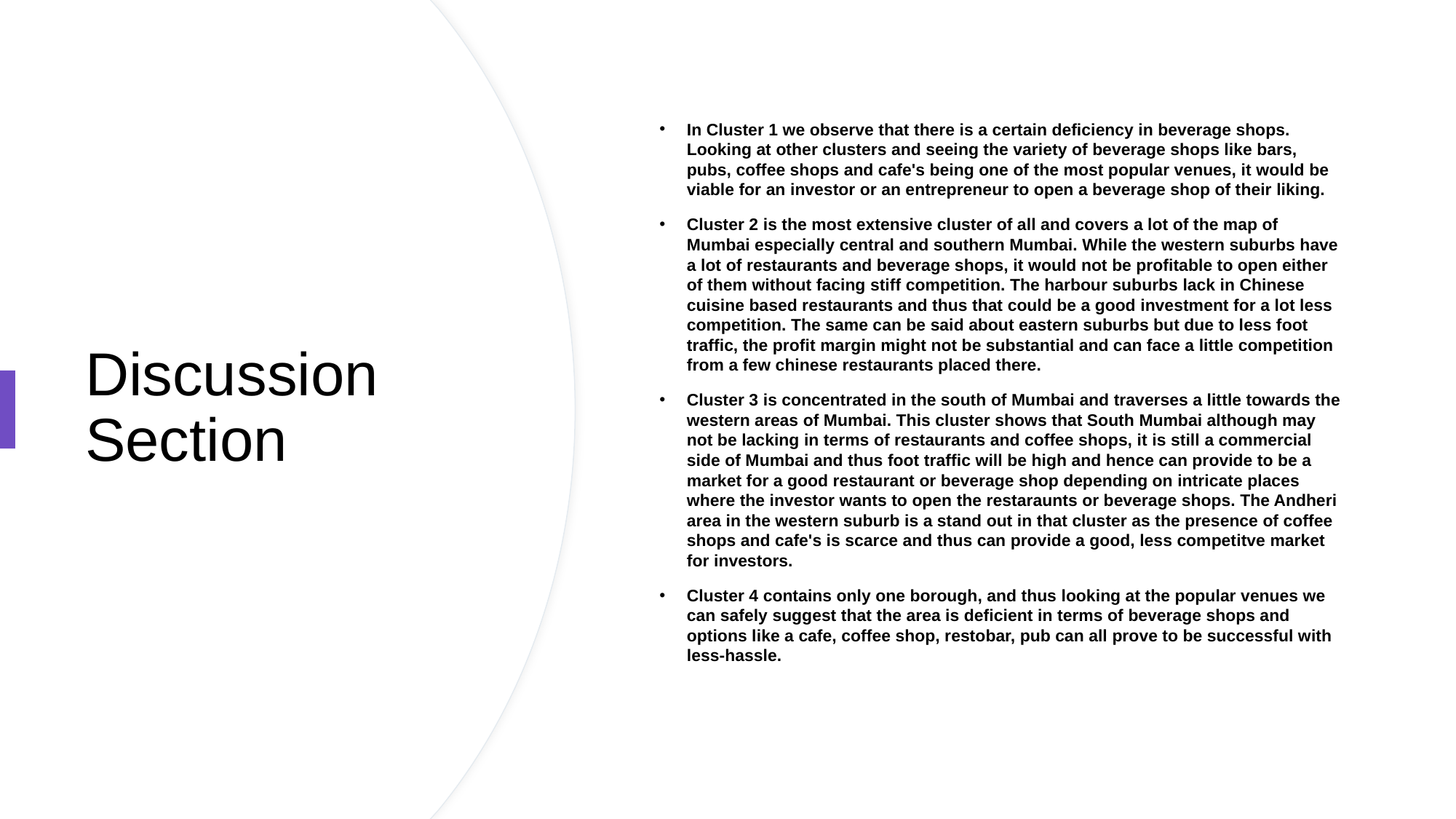

In Cluster 1 we observe that there is a certain deficiency in beverage shops. Looking at other clusters and seeing the variety of beverage shops like bars, pubs, coffee shops and cafe's being one of the most popular venues, it would be viable for an investor or an entrepreneur to open a beverage shop of their liking.
Cluster 2 is the most extensive cluster of all and covers a lot of the map of Mumbai especially central and southern Mumbai. While the western suburbs have a lot of restaurants and beverage shops, it would not be profitable to open either of them without facing stiff competition. The harbour suburbs lack in Chinese cuisine based restaurants and thus that could be a good investment for a lot less competition. The same can be said about eastern suburbs but due to less foot traffic, the profit margin might not be substantial and can face a little competition from a few chinese restaurants placed there.
Cluster 3 is concentrated in the south of Mumbai and traverses a little towards the western areas of Mumbai. This cluster shows that South Mumbai although may not be lacking in terms of restaurants and coffee shops, it is still a commercial side of Mumbai and thus foot traffic will be high and hence can provide to be a market for a good restaurant or beverage shop depending on intricate places where the investor wants to open the restaraunts or beverage shops. The Andheri area in the western suburb is a stand out in that cluster as the presence of coffee shops and cafe's is scarce and thus can provide a good, less competitve market for investors.
Cluster 4 contains only one borough, and thus looking at the popular venues we can safely suggest that the area is deficient in terms of beverage shops and options like a cafe, coffee shop, restobar, pub can all prove to be successful with less-hassle.

# Discussion Section